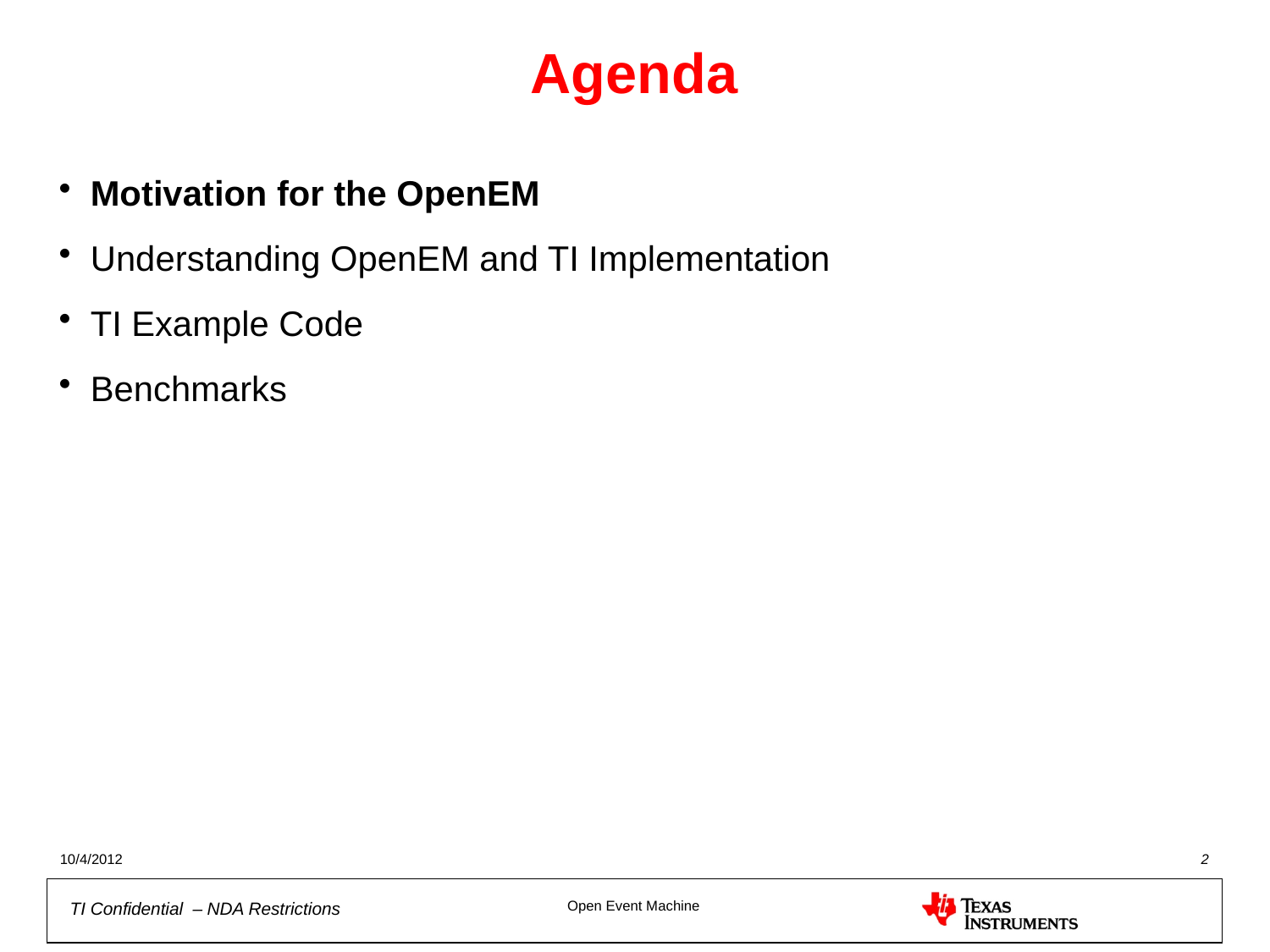

# Agenda
Motivation for the OpenEM
Understanding OpenEM and TI Implementation
TI Example Code
Benchmarks
10/4/2012
2
Open Event Machine